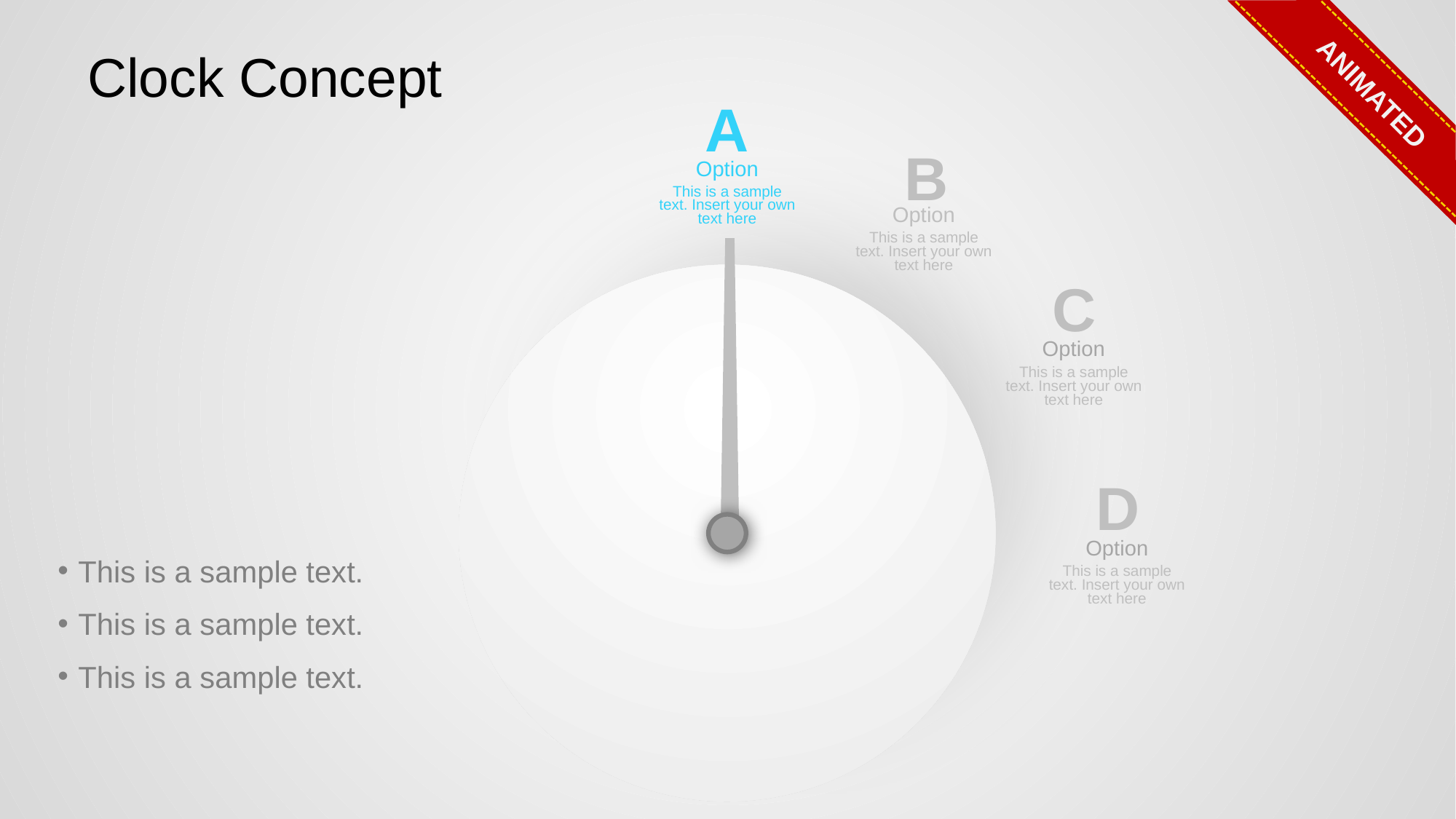

ANIMATED
# Clock Concept
A
B
Option
This is a sample text. Insert your own text here
Option
This is a sample text. Insert your own text here

C
Option
This is a sample text. Insert your own text here
This is a sample text.

This is a sample text.

This is a sample text.
D

Option
This is a sample text. Insert your own text here